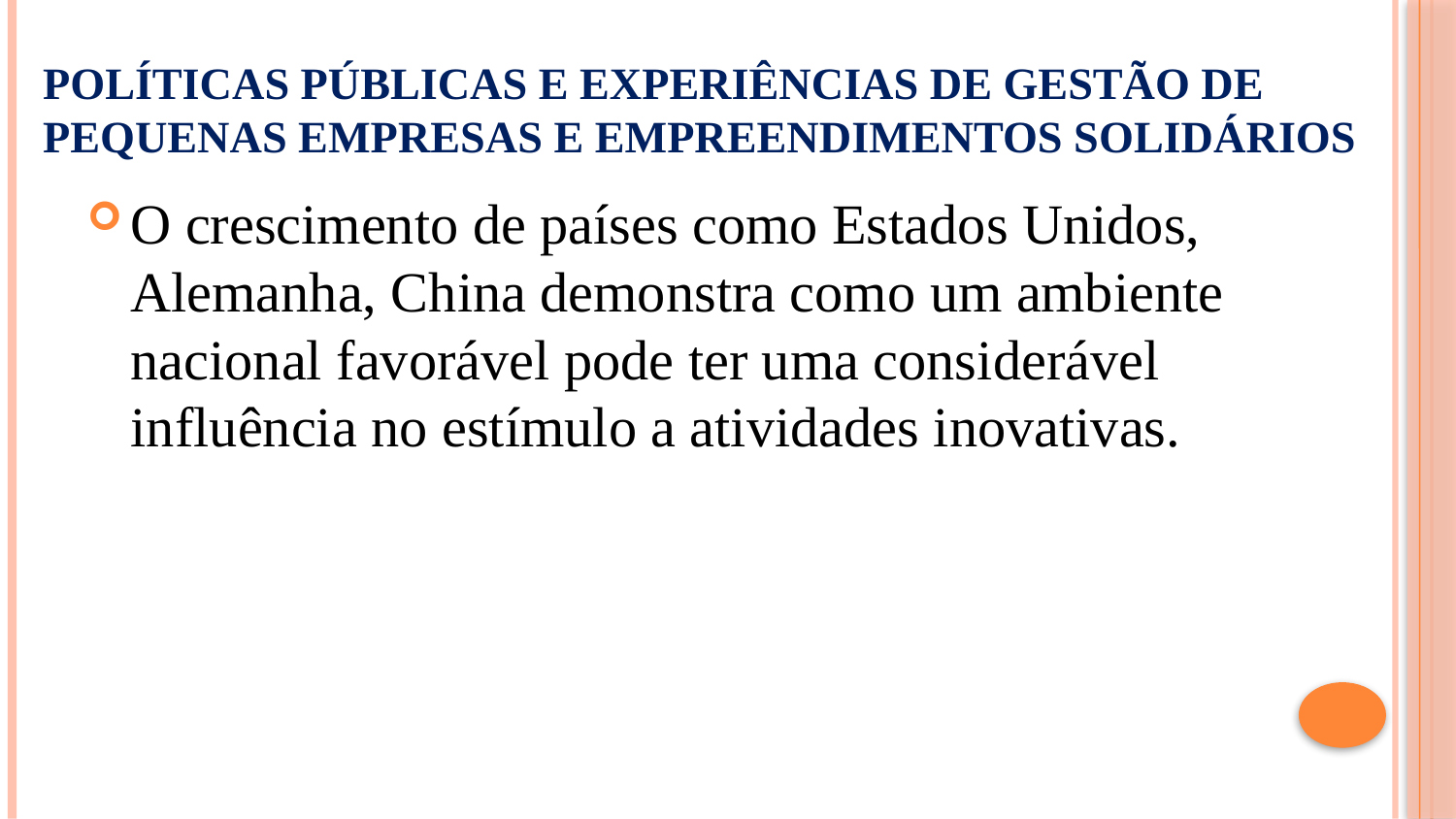

# Políticas públicas e Experiências de Gestão de Pequenas Empresas e Empreendimentos Solidários
O crescimento de países como Estados Unidos, Alemanha, China demonstra como um ambiente nacional favorável pode ter uma considerável influência no estímulo a atividades inovativas.